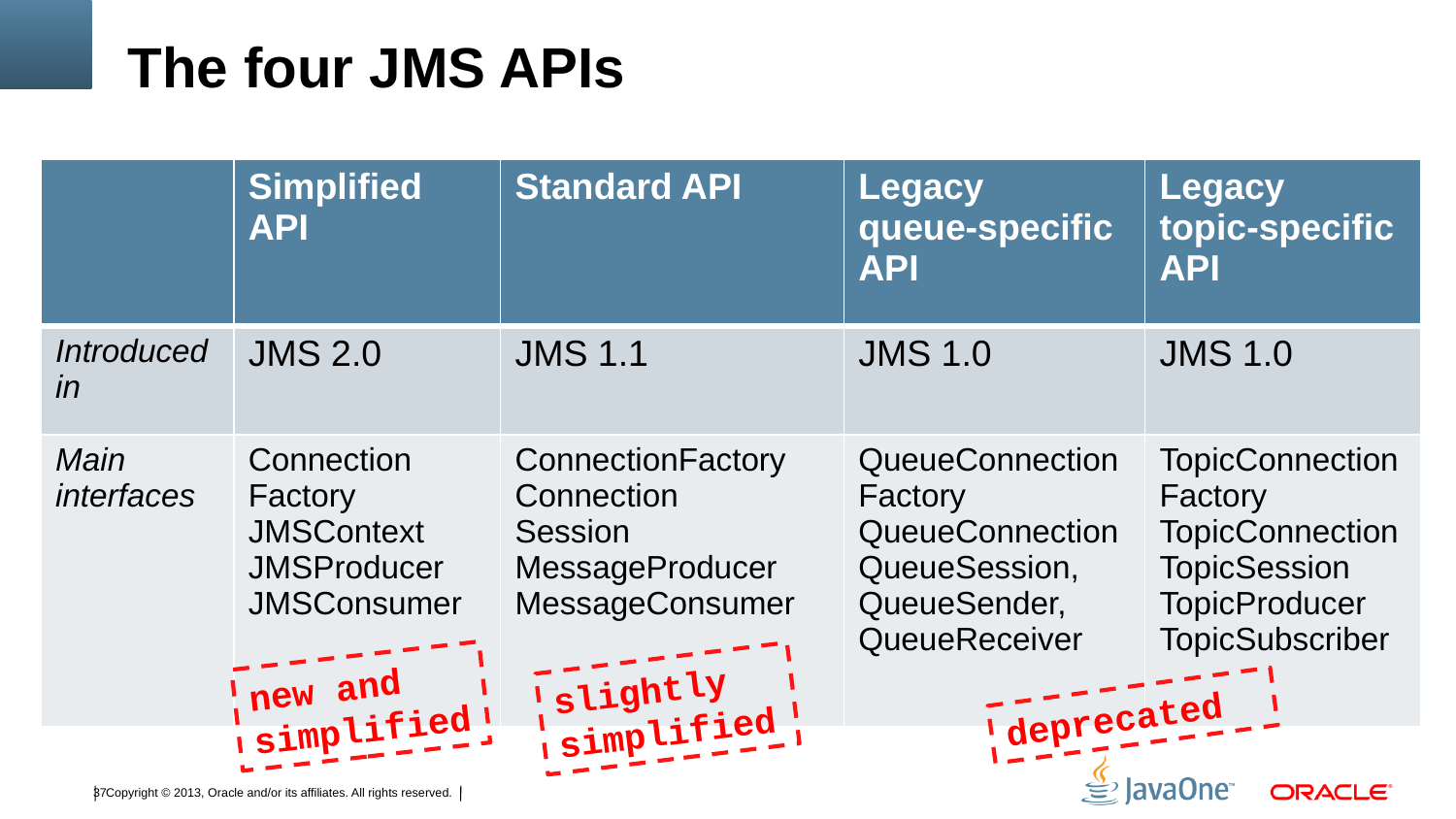

# The four JMS APIs

|  | Simplified API | Standard API | Legacy queue-specific API | Legacy topic-specific API |
| --- | --- | --- | --- | --- |
| Introduced in | JMS 2.0 | JMS 1.1 | JMS 1.0 | JMS 1.0 |
| Main interfaces | Connection Factory JMSContext JMSProducer JMSConsumer | ConnectionFactory Connection Session MessageProducer MessageConsumer | QueueConnectionFactory QueueConnection QueueSession, QueueSender, QueueReceiver | TopicConnectionFactory TopicConnection TopicSession TopicProducer TopicSubscriber |

new and simplified
slightly simplified
deprecated